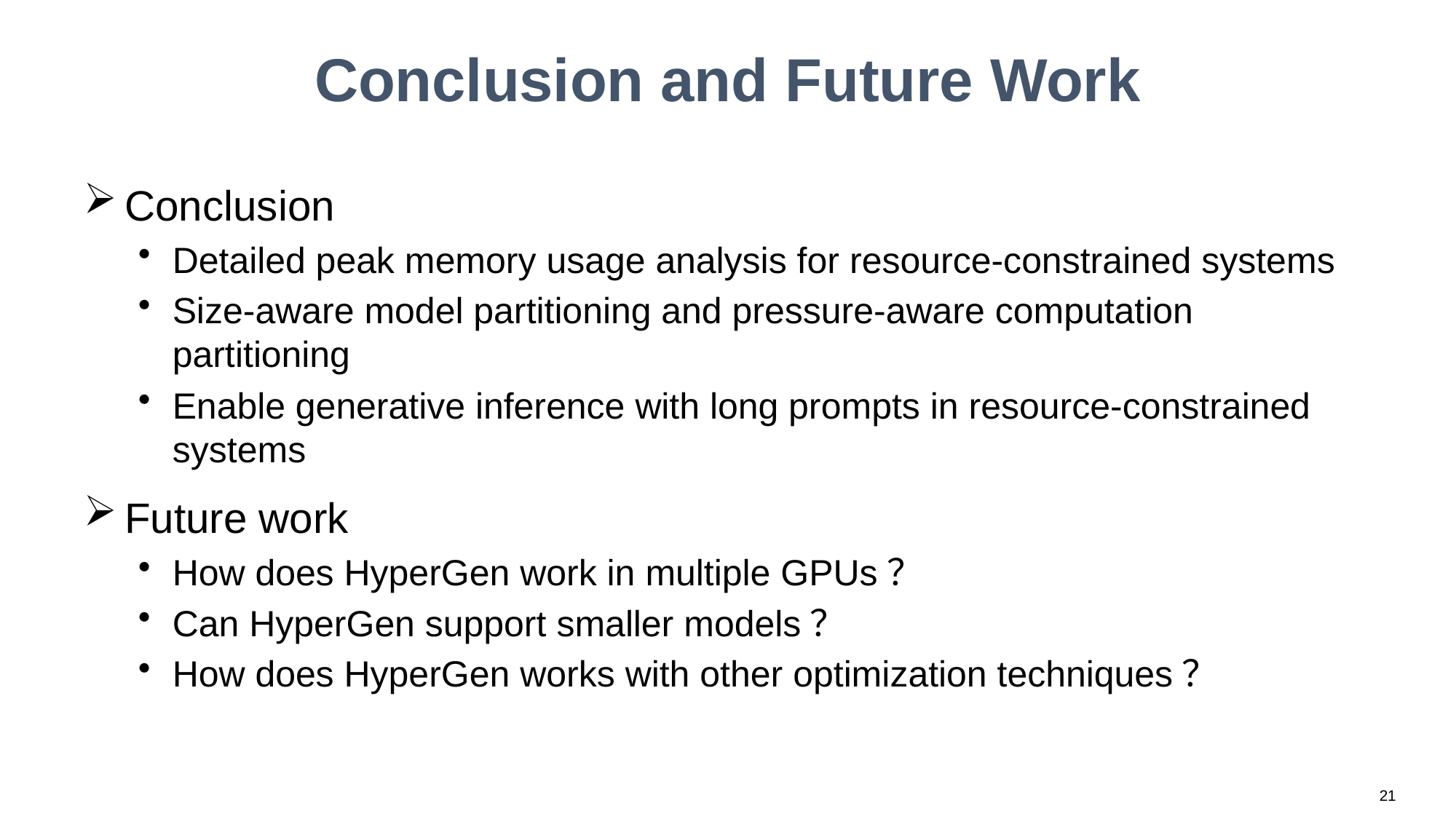

# Conclusion and Future Work
Conclusion
Detailed peak memory usage analysis for resource-constrained systems
Size-aware model partitioning and pressure-aware computation partitioning
Enable generative inference with long prompts in resource-constrained systems
Future work
How does HyperGen work in multiple GPUs？
Can HyperGen support smaller models？
How does HyperGen works with other optimization techniques？
21